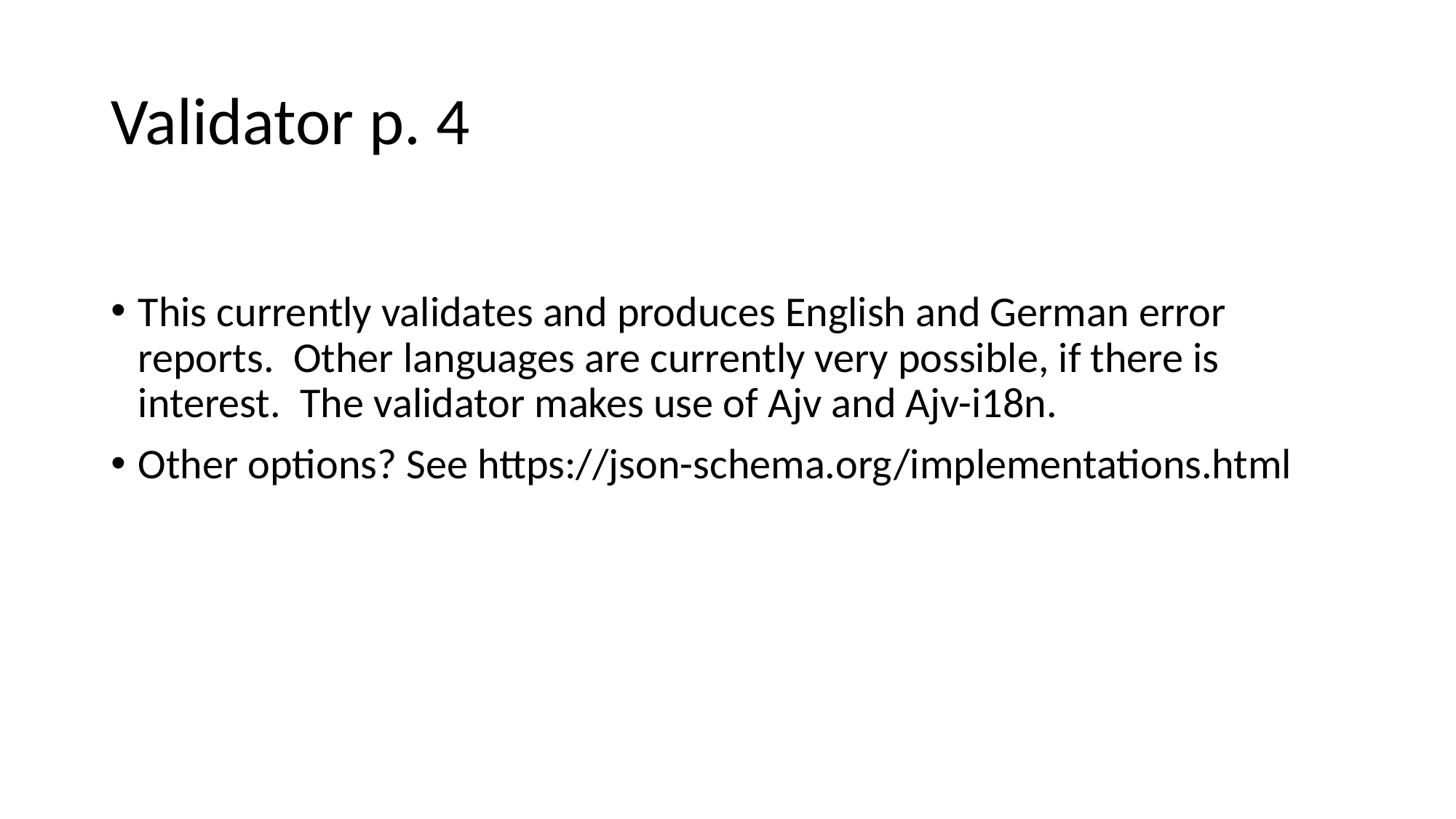

# Validator p. 4

This currently validates and produces English and German error reports.  Other languages are currently very possible, if there is interest.  The validator makes use of Ajv and Ajv-i18n.
Other options? See https://json-schema.org/implementations.html